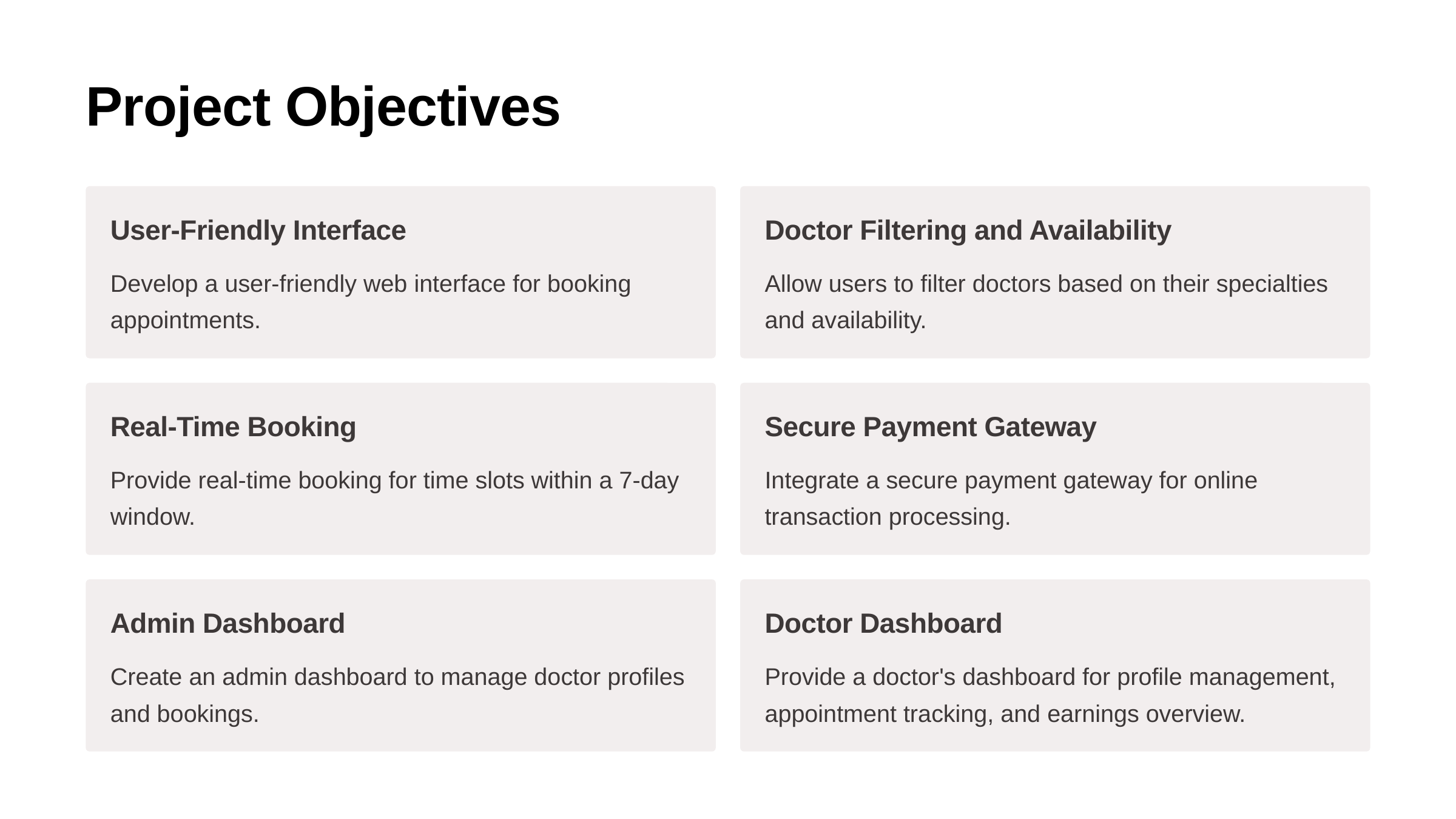

Project Objectives

User-Friendly Interface
Doctor Filtering and Availability
Develop a user-friendly web interface for booking appointments.
Allow users to filter doctors based on their specialties and availability.

Real-Time Booking
Secure Payment Gateway
Provide real-time booking for time slots within a 7-day window.
Integrate a secure payment gateway for online transaction processing.

Admin Dashboard
Doctor Dashboard
Create an admin dashboard to manage doctor profiles and bookings.
Provide a doctor's dashboard for profile management, appointment tracking, and earnings overview.